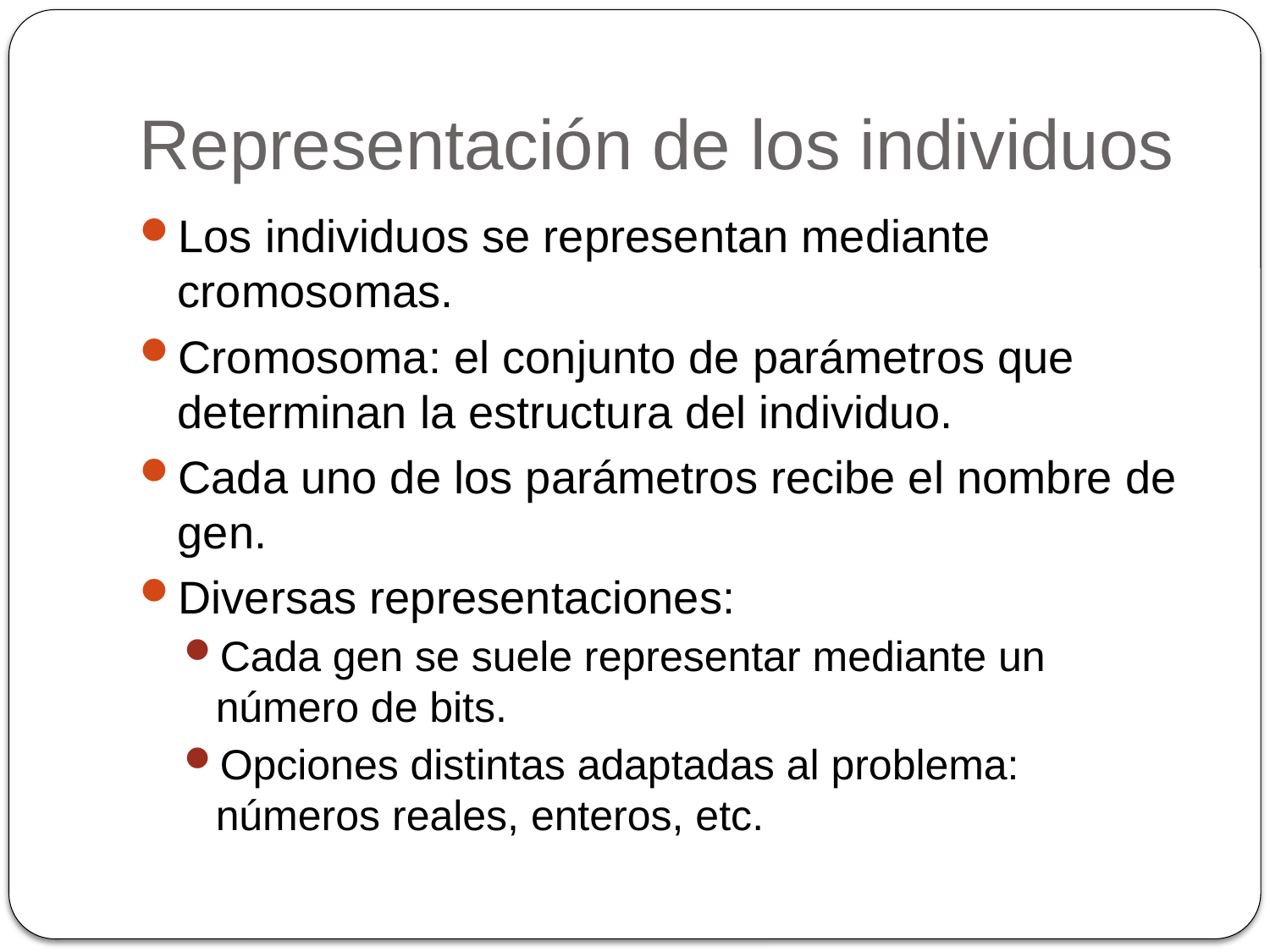

# Representación de los individuos
Los individuos se representan mediante cromosomas.
Cromosoma: el conjunto de parámetros que determinan la estructura del individuo.
Cada uno de los parámetros recibe el nombre de gen.
Diversas representaciones:
Cada gen se suele representar mediante un número de bits.
Opciones distintas adaptadas al problema: números reales, enteros, etc.